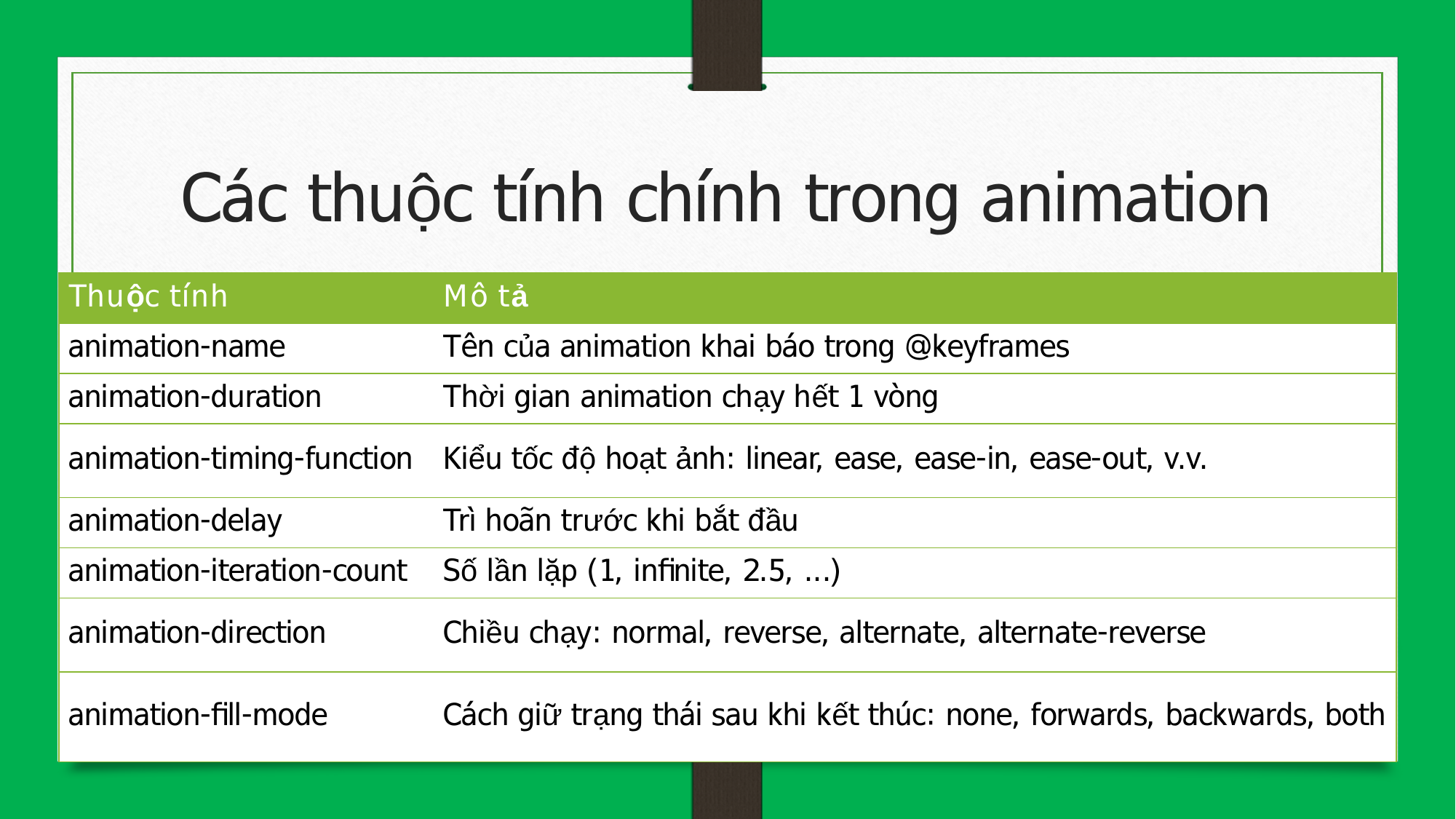

# Các thuộc tính chính trong animation
| Thuộc tính | Mô tả |
| --- | --- |
| animation-name | Tên của animation khai báo trong @keyframes |
| animation-duration | Thời gian animation chạy hết 1 vòng |
| animation-timing-function | Kiểu tốc độ hoạt ảnh: linear, ease, ease-in, ease-out, v.v. |
| animation-delay | Trì hoãn trước khi bắt đầu |
| animation-iteration-count | Số lần lặp (1, infinite, 2.5, ...) |
| animation-direction | Chiều chạy: normal, reverse, alternate, alternate-reverse |
| animation-fill-mode | Cách giữ trạng thái sau khi kết thúc: none, forwards, backwards, both |